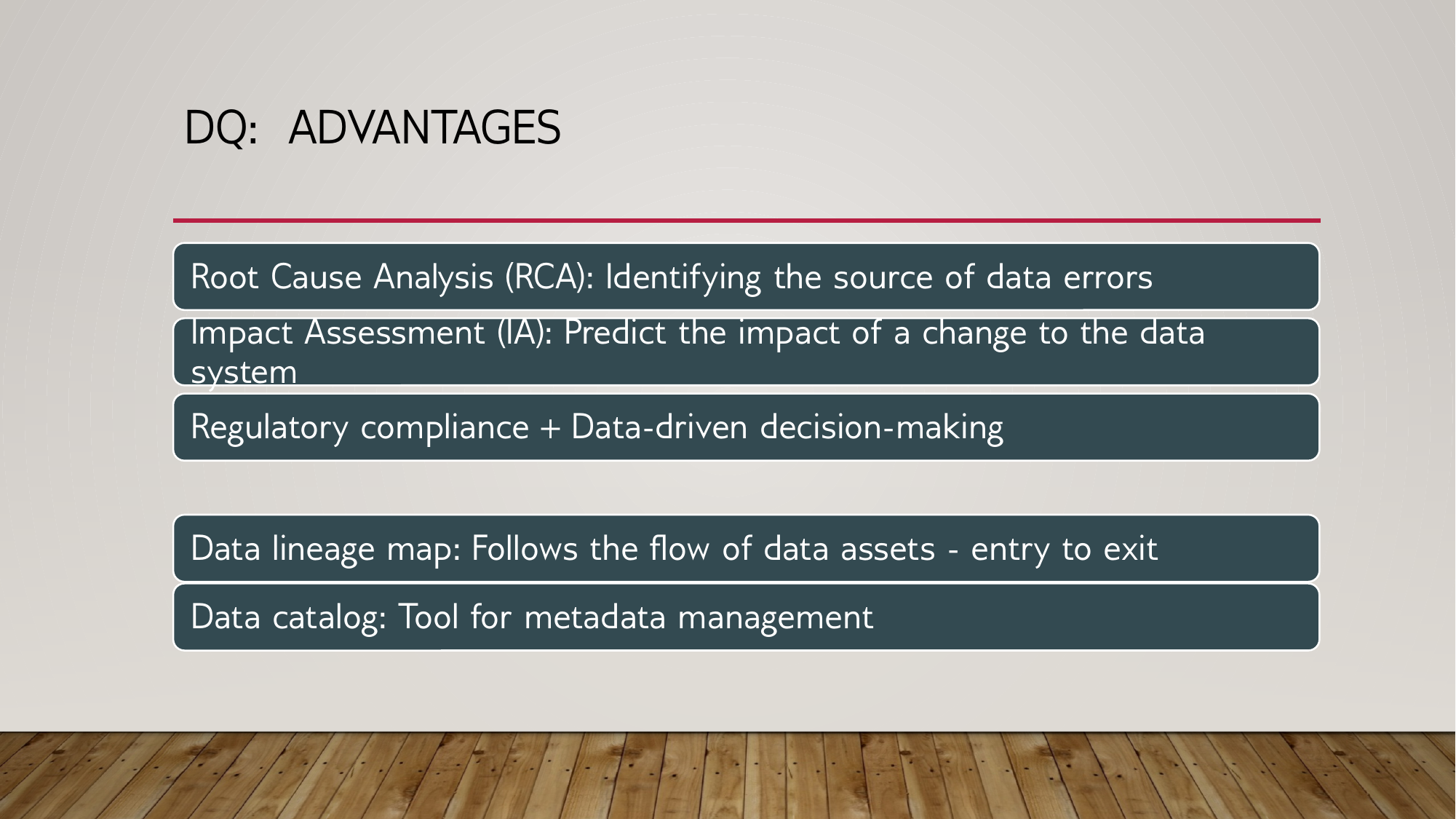

# DQ:  Advantages
Root Cause Analysis (RCA): Identifying the source of data errors
Impact Assessment (IA): Predict the impact of a change to the data system
Regulatory compliance + Data-driven decision-making
Data lineage map: Follows the flow of data assets - entry to exit

Data catalog: Tool for metadata management